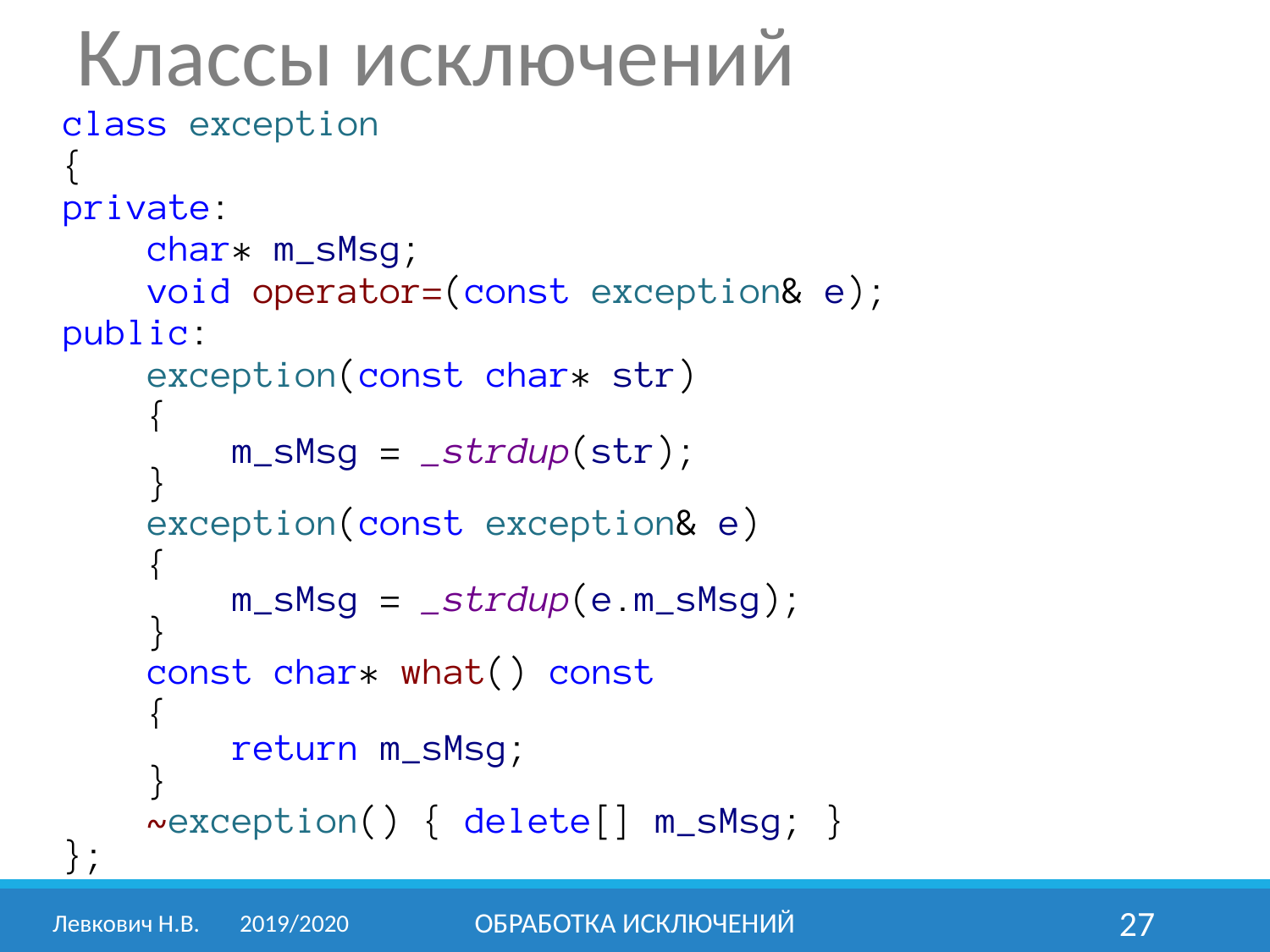

Классы исключений
class exception
{
private:
    char* m_sMsg;
    void operator=(const exception& e);
public:
    exception(const char* str)
    {
        m_sMsg = _strdup(str);
    }
    exception(const exception& e)
    {
        m_sMsg = _strdup(e.m_sMsg);
    }
    const char* what() const
    {
        return m_sMsg;
    }
    ~exception() { delete[] m_sMsg; }
};
Левкович Н.В.	2019/2020
Обработка исключений
27